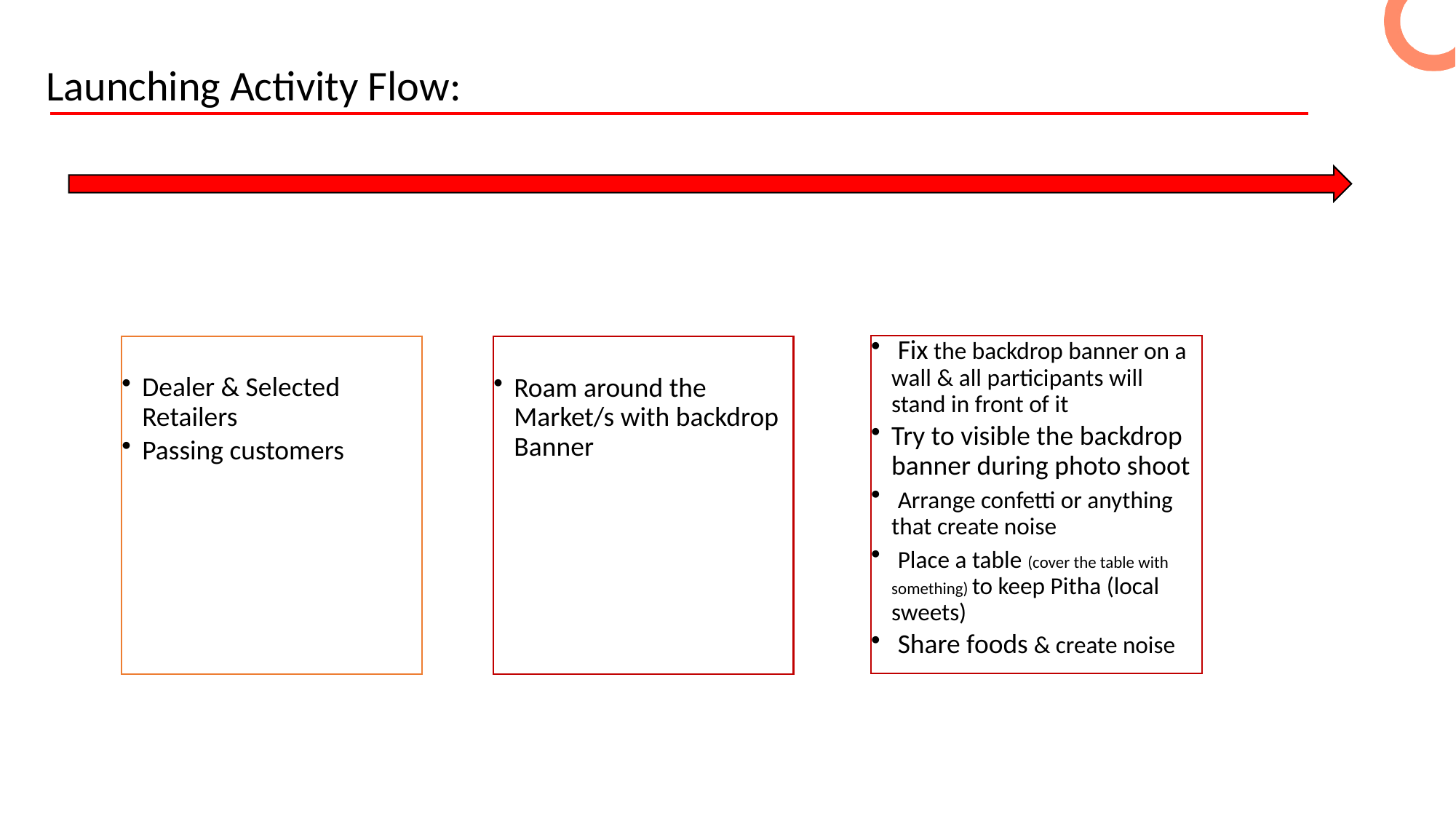

Launching Activity Flow:
 Fix the backdrop banner on a wall & all participants will stand in front of it
Try to visible the backdrop banner during photo shoot
 Arrange confetti or anything that create noise
 Place a table (cover the table with something) to keep Pitha (local sweets)
 Share foods & create noise
Celebration

Roam around the Market/s with backdrop Banner
Rally

Dealer & Selected Retailers
Passing customers
Invitation